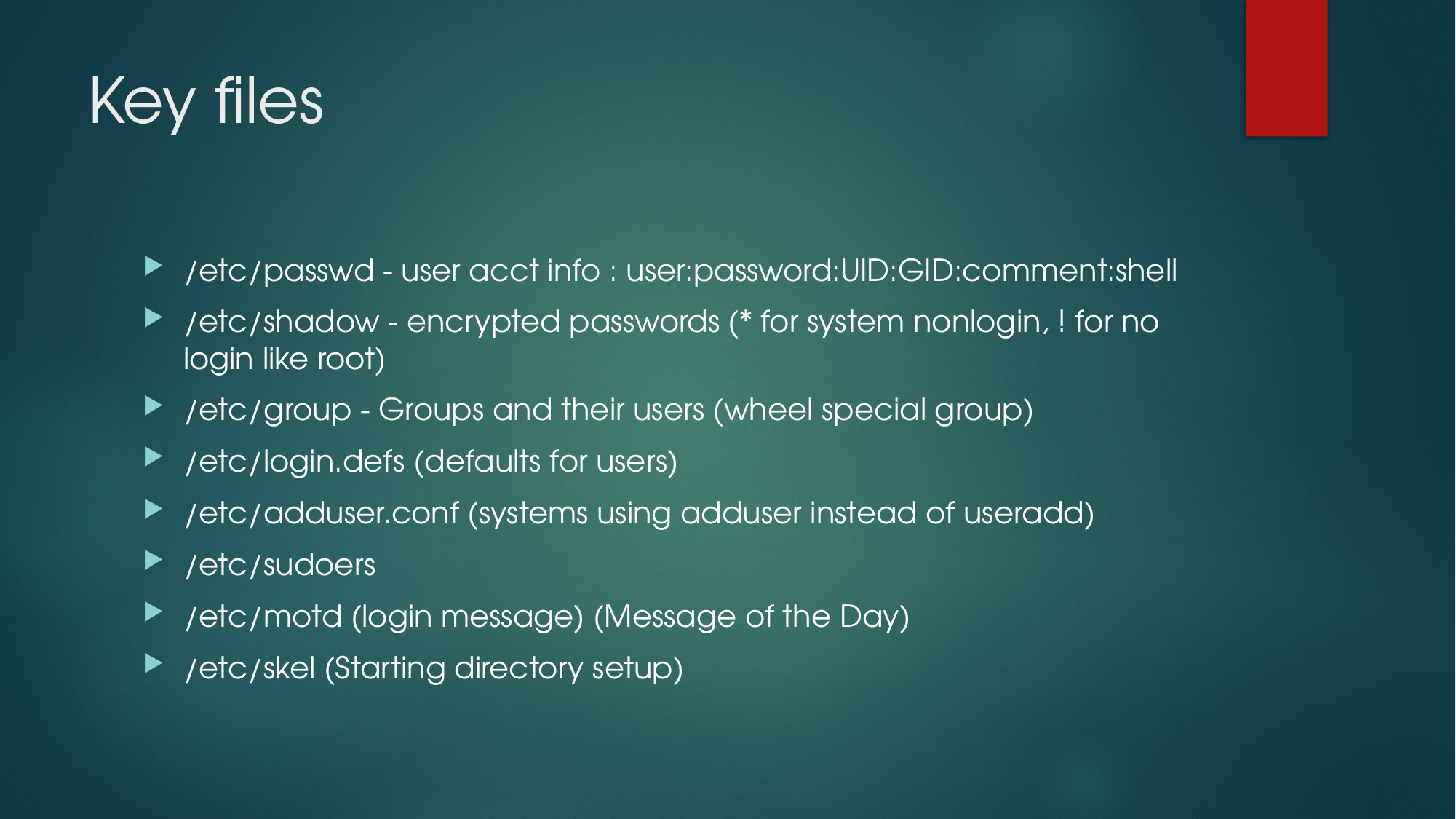

# Key files
/etc/passwd - user acct info : user:password:UID:GID:comment:shell
/etc/shadow - encrypted passwords (* for system nonlogin, ! for no login like root)
/etc/group - Groups and their users (wheel special group)
/etc/login.defs (defaults for users)
/etc/adduser.conf (systems using adduser instead of useradd)
/etc/sudoers
/etc/motd (login message) (Message of the Day)
/etc/skel (Starting directory setup)